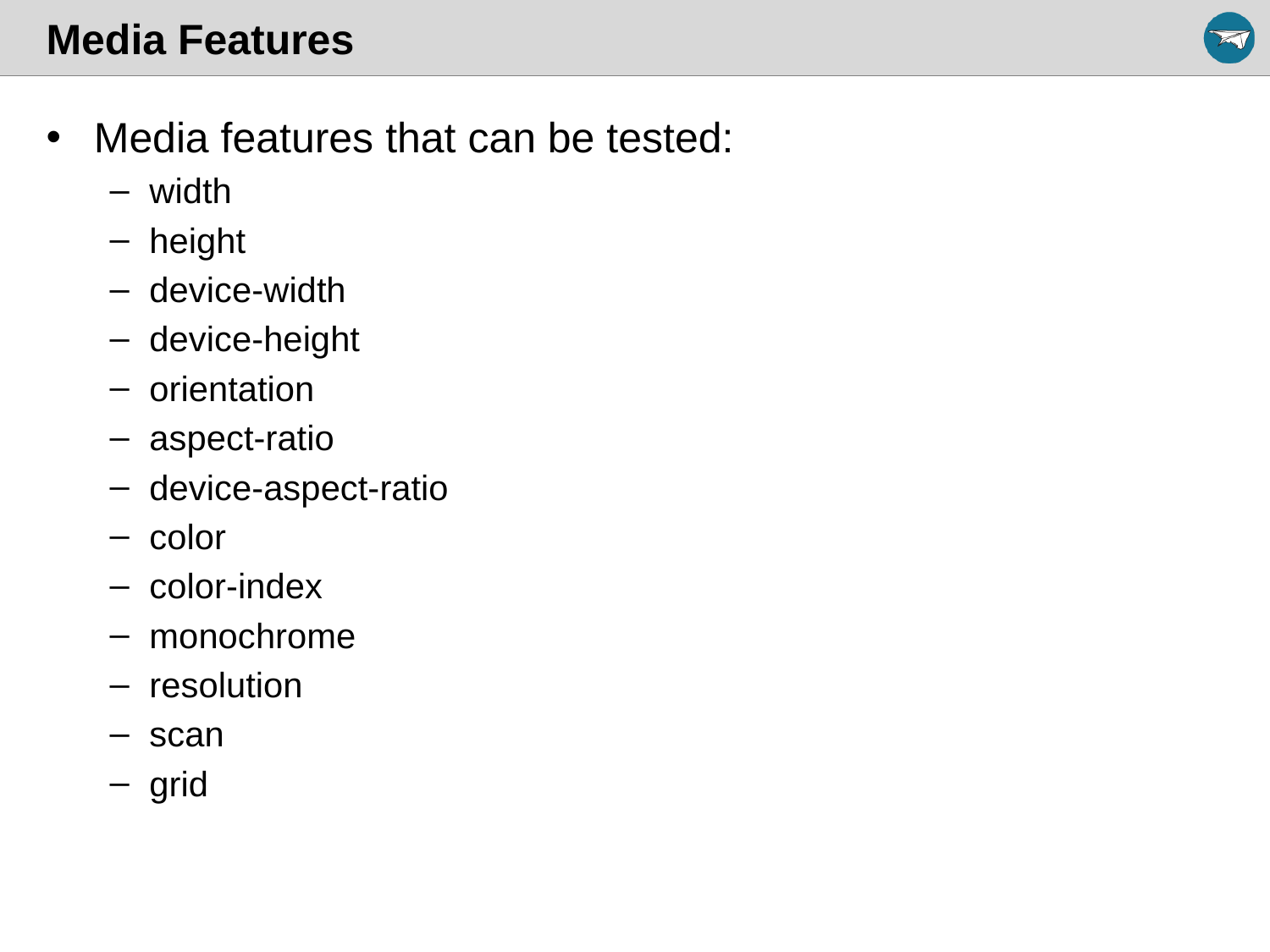

# Media Features
Media features that can be tested:
width
height
device-width
device-height
orientation
aspect-ratio
device-aspect-ratio
color
color-index
monochrome
resolution
scan
grid